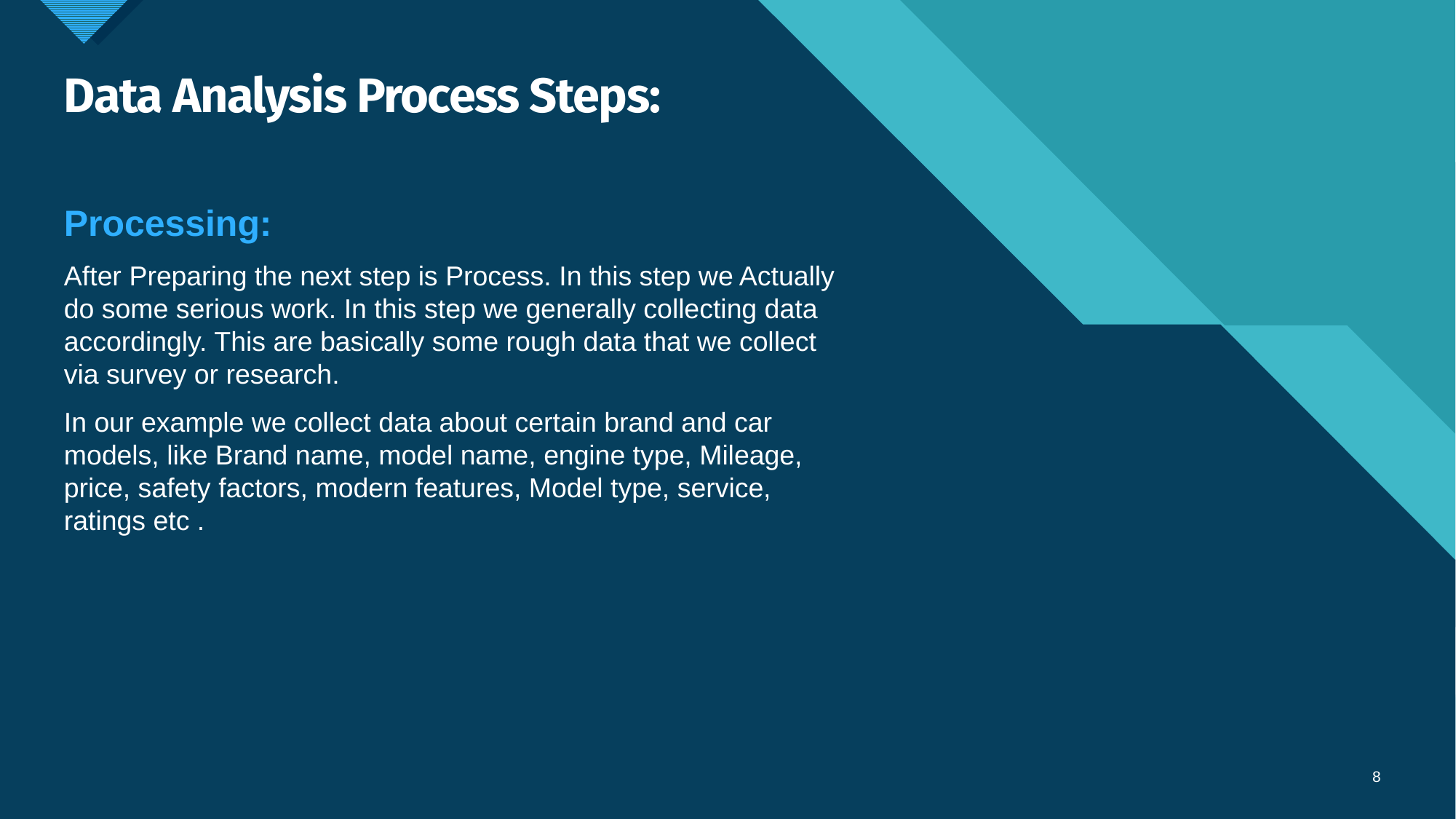

# Data Analysis Process Steps:
Processing:
After Preparing the next step is Process. In this step we Actually do some serious work. In this step we generally collecting data accordingly. This are basically some rough data that we collect via survey or research.
In our example we collect data about certain brand and car models, like Brand name, model name, engine type, Mileage, price, safety factors, modern features, Model type, service, ratings etc .
8